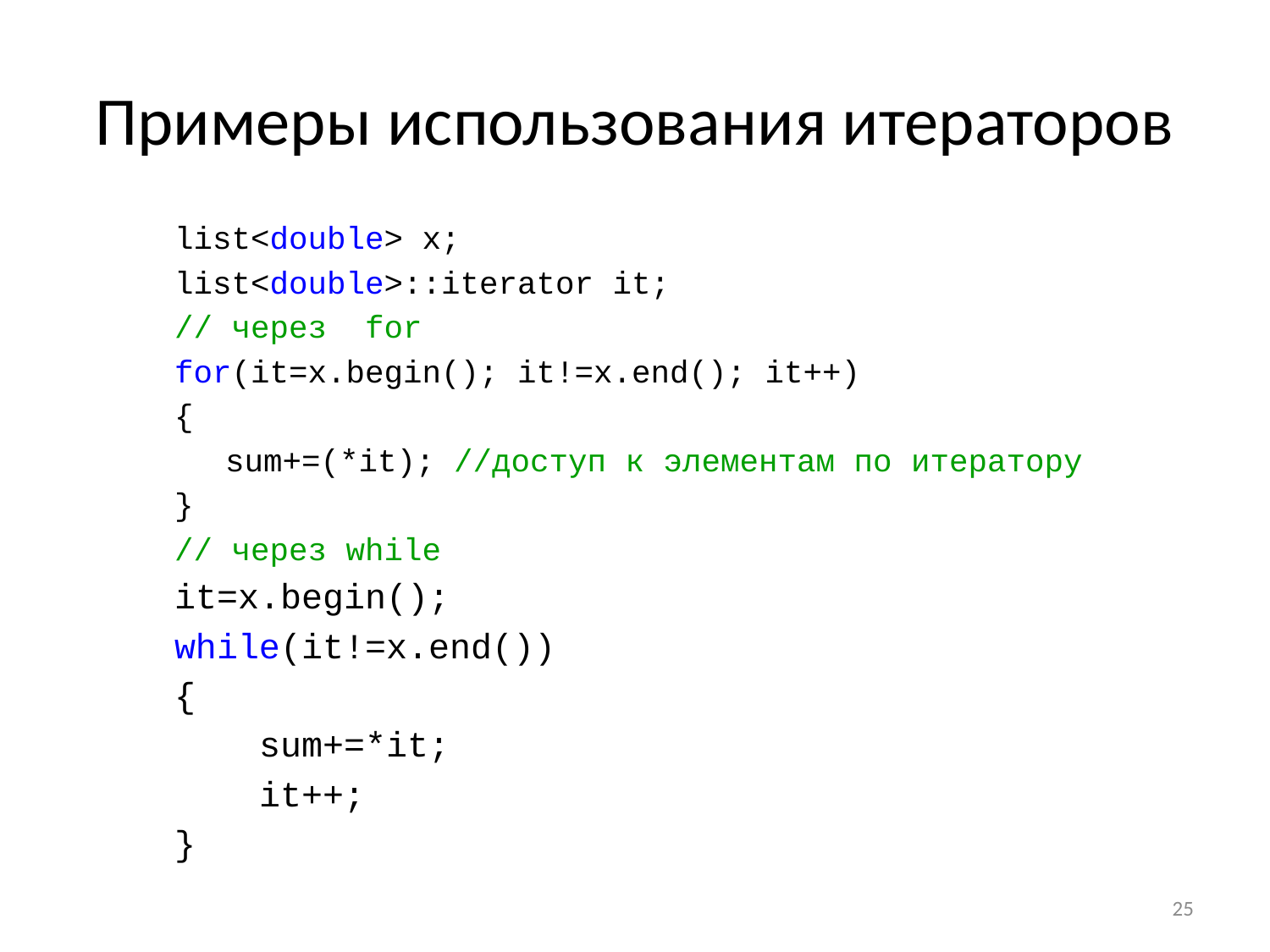

Примеры использования итераторов
list<double> x;
list<double>::iterator it;
// через  for
for(it=x.begin(); it!=x.end(); it++)
{
	 sum+=(*it); //доступ к элементам по итератору
}
// через while
it=x.begin();
while(it!=x.end())
{
    sum+=*it;
    it++;
}

25